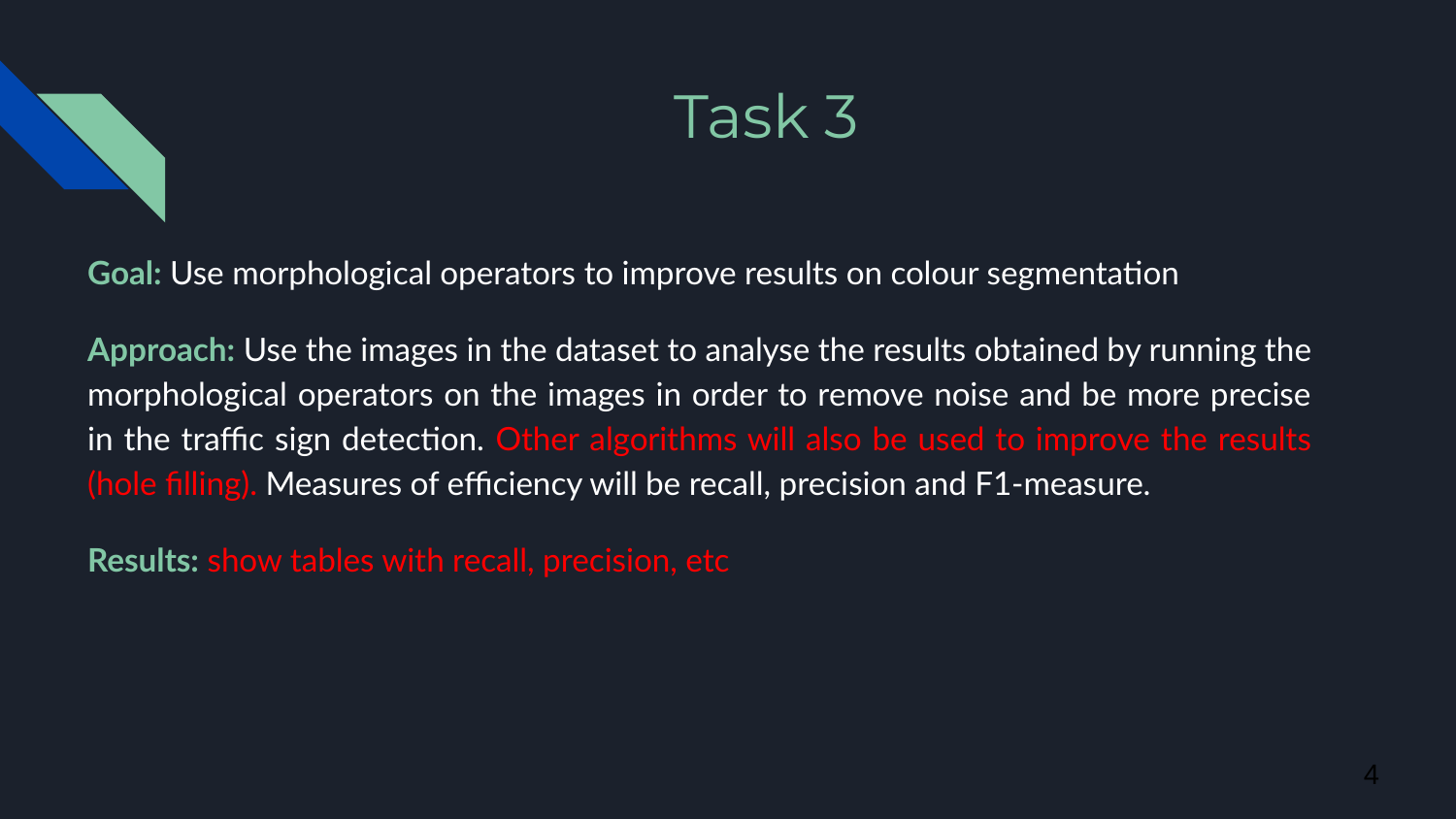

# Task 3
Goal: Use morphological operators to improve results on colour segmentation
Approach: Use the images in the dataset to analyse the results obtained by running the morphological operators on the images in order to remove noise and be more precise in the traffic sign detection. Other algorithms will also be used to improve the results (hole filling). Measures of efficiency will be recall, precision and F1-measure.
Results: show tables with recall, precision, etc

4